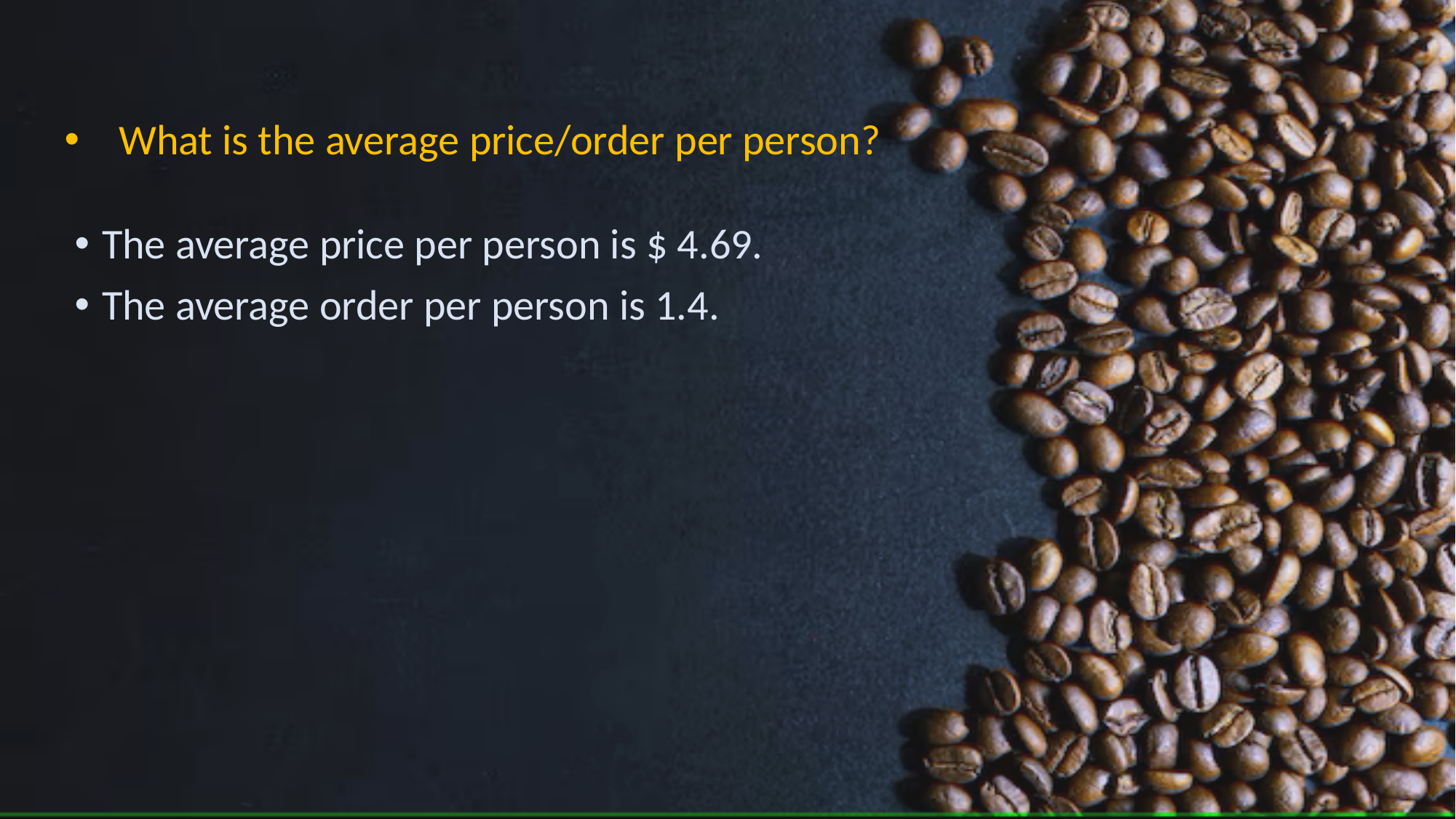

# What is the average price/order per person?
The average price per person is $ 4.69.
The average order per person is 1.4.